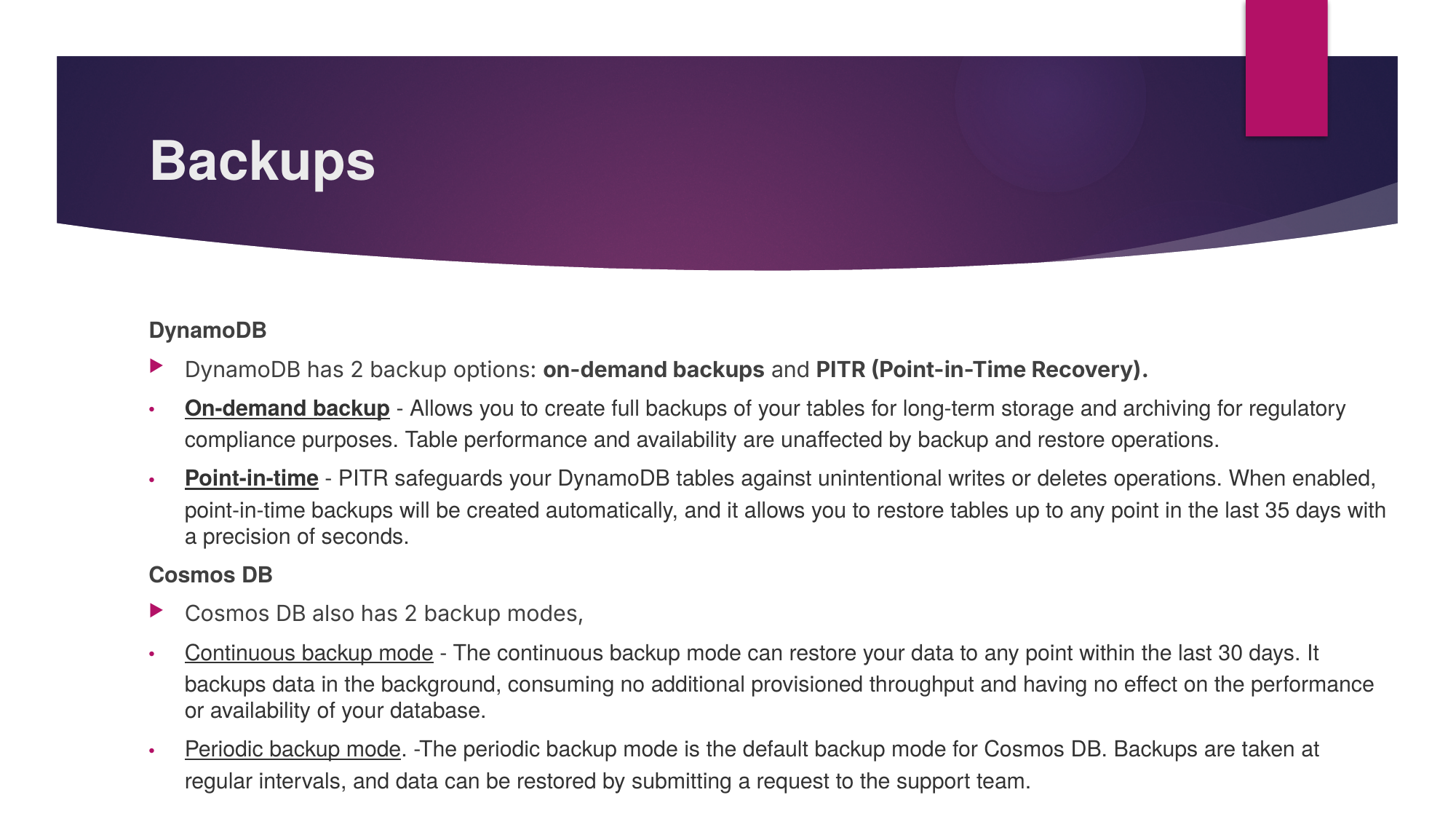

# Backups
DynamoDB
DynamoDB has 2 backup options: on-demand backups and PITR (Point-in-Time Recovery).
On-demand backup - Allows you to create full backups of your tables for long-term storage and archiving for regulatory compliance purposes. Table performance and availability are unaffected by backup and restore operations.
Point-in-time - PITR safeguards your DynamoDB tables against unintentional writes or deletes operations. When enabled, point-in-time backups will be created automatically, and it allows you to restore tables up to any point in the last 35 days with a precision of seconds.
Cosmos DB
Cosmos DB also has 2 backup modes,
Continuous backup mode - The continuous backup mode can restore your data to any point within the last 30 days. It backups data in the background, consuming no additional provisioned throughput and having no effect on the performance or availability of your database.
Periodic backup mode. -The periodic backup mode is the default backup mode for Cosmos DB. Backups are taken at regular intervals, and data can be restored by submitting a request to the support team.